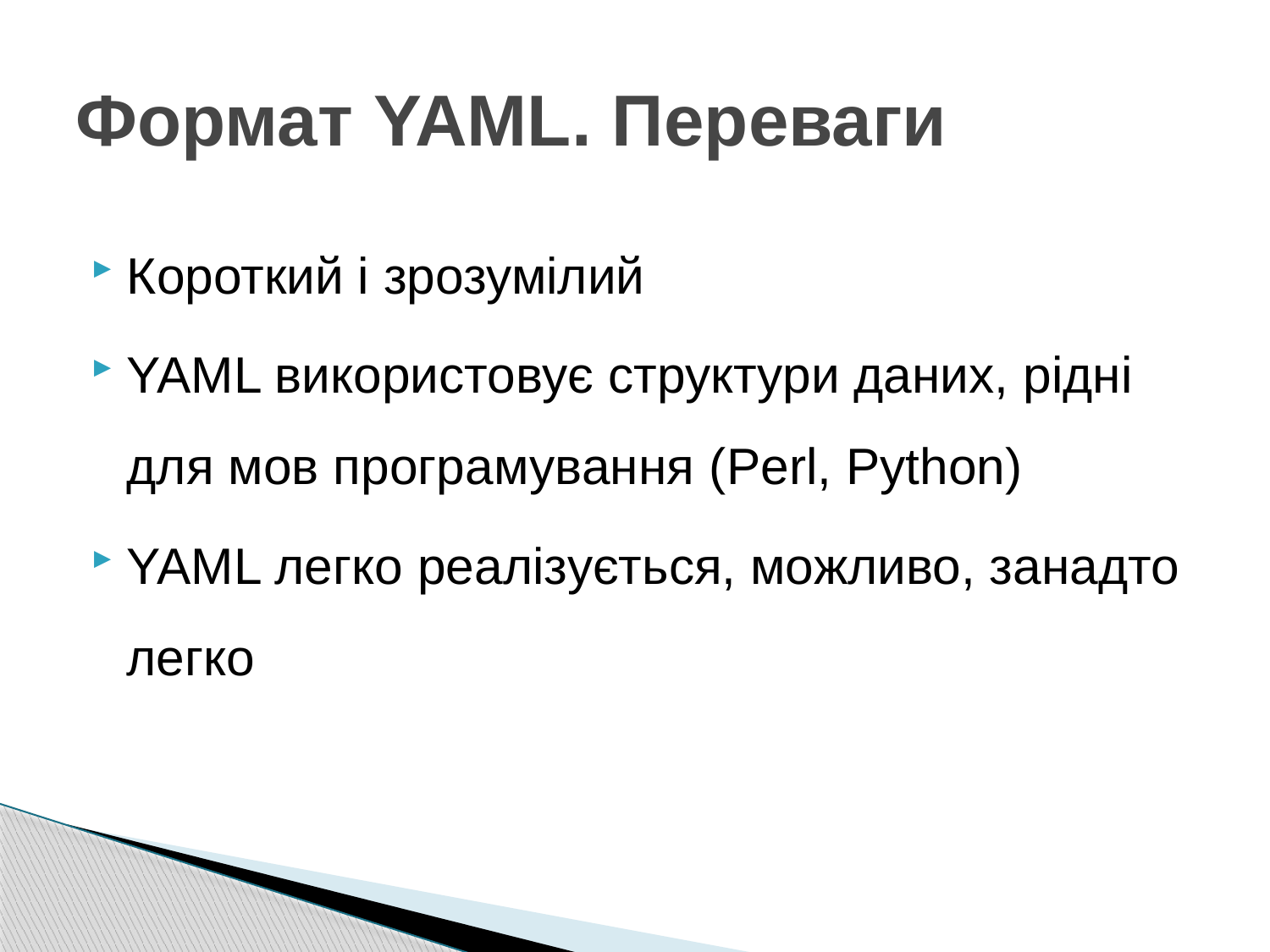

# Формат YAML. Переваги
Короткий і зрозумілий
YAML використовує структури даних, рідні для мов програмування (Perl, Python)
YAML легко реалізується, можливо, занадто легко